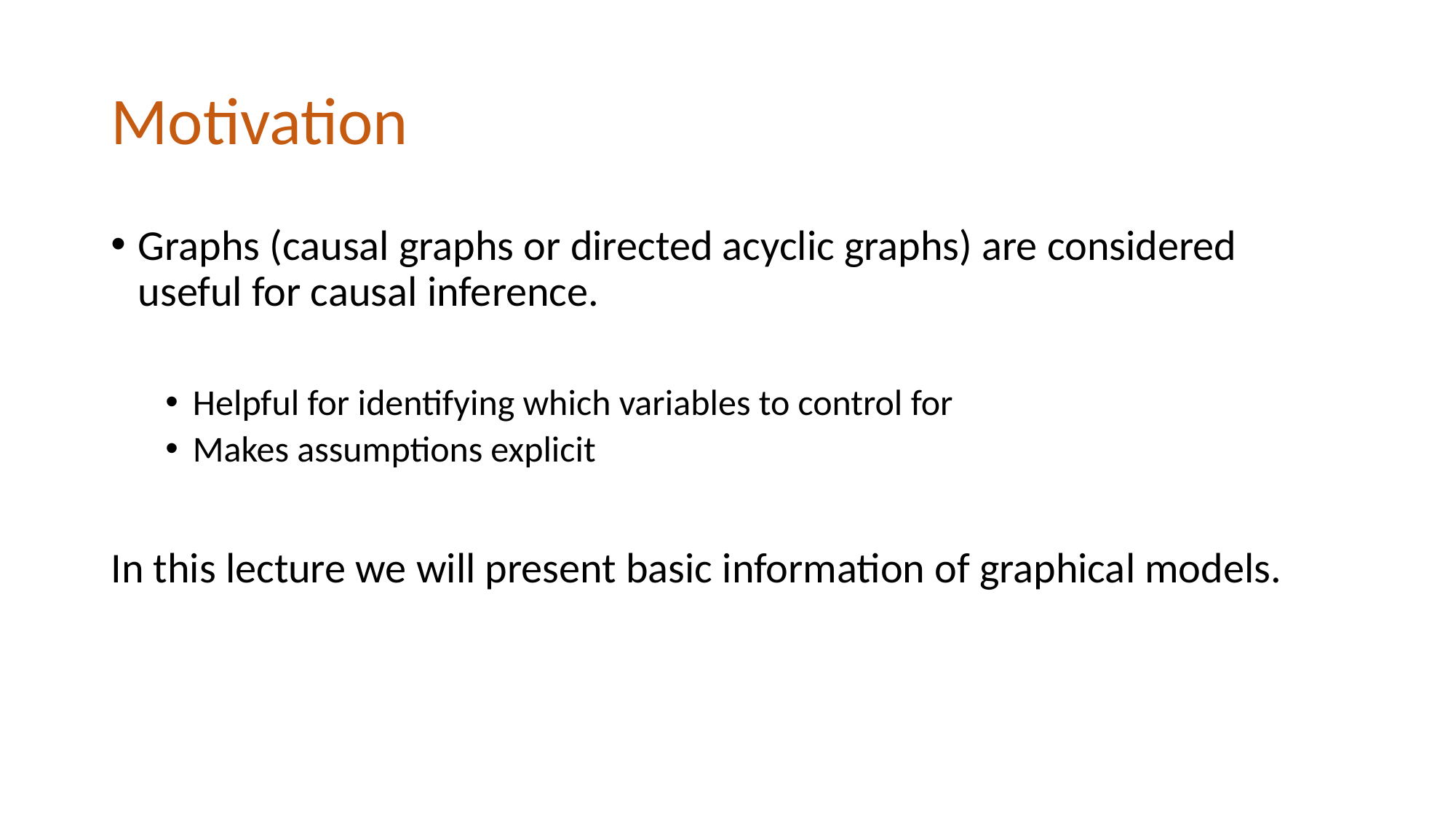

# Motivation
Graphs (causal graphs or directed acyclic graphs) are considered useful for causal inference.

Helpful for identifying which variables to control for
Makes assumptions explicit

In this lecture we will present basic information of graphical models.